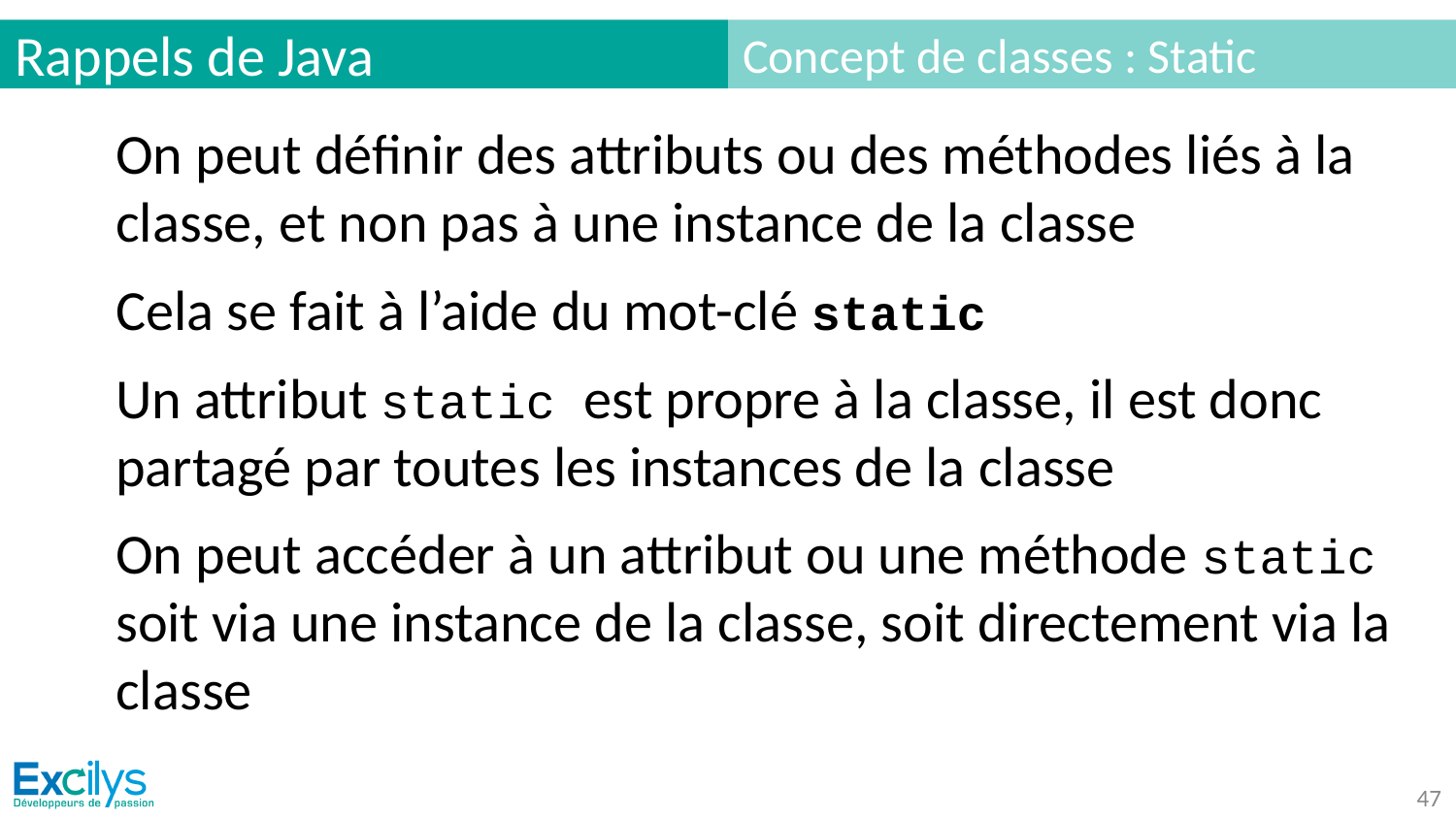

# Rappels de Java
Concept de classes : Static
On peut définir des attributs ou des méthodes liés à la classe, et non pas à une instance de la classe
Cela se fait à l’aide du mot-clé static
Un attribut static est propre à la classe, il est donc partagé par toutes les instances de la classe
On peut accéder à un attribut ou une méthode static soit via une instance de la classe, soit directement via la classe
47